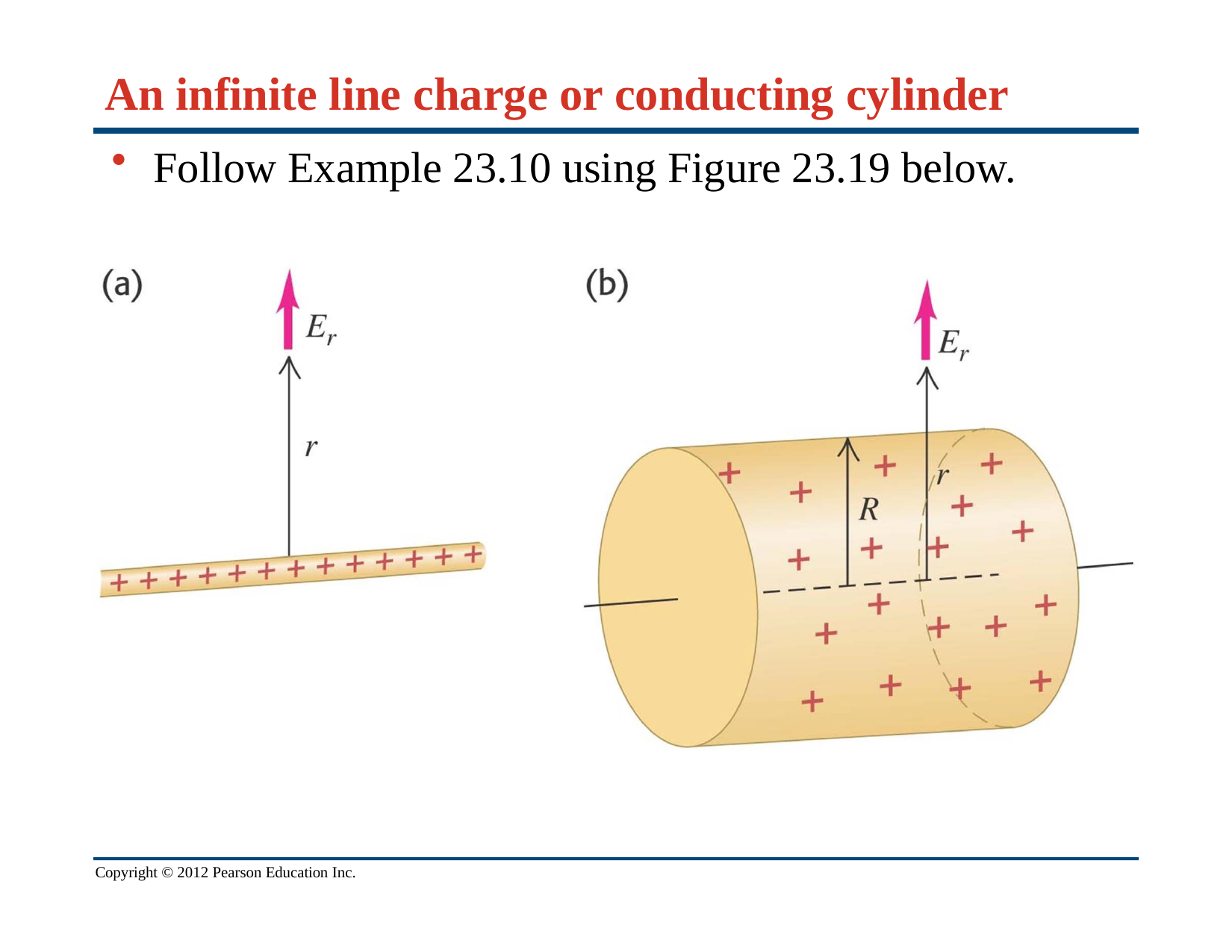

# An infinite line charge or conducting cylinder
Follow Example 23.10 using Figure 23.19 below.

Copyright © 2012 Pearson Education Inc.